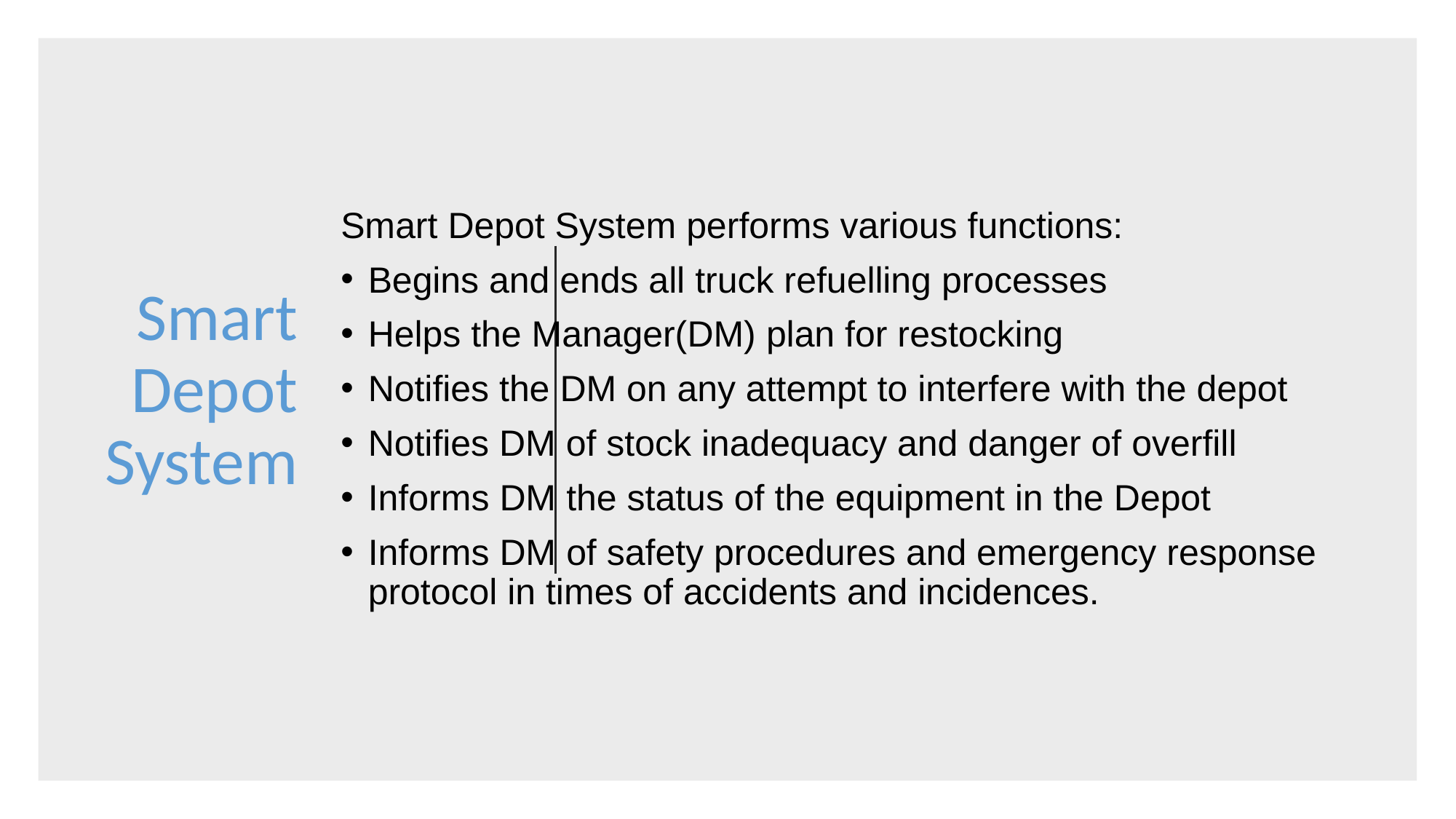

# Smart Depot System
Smart Depot System performs various functions:
Begins and ends all truck refuelling processes
Helps the Manager(DM) plan for restocking
Notifies the DM on any attempt to interfere with the depot
Notifies DM of stock inadequacy and danger of overfill
Informs DM the status of the equipment in the Depot
Informs DM of safety procedures and emergency response protocol in times of accidents and incidences.